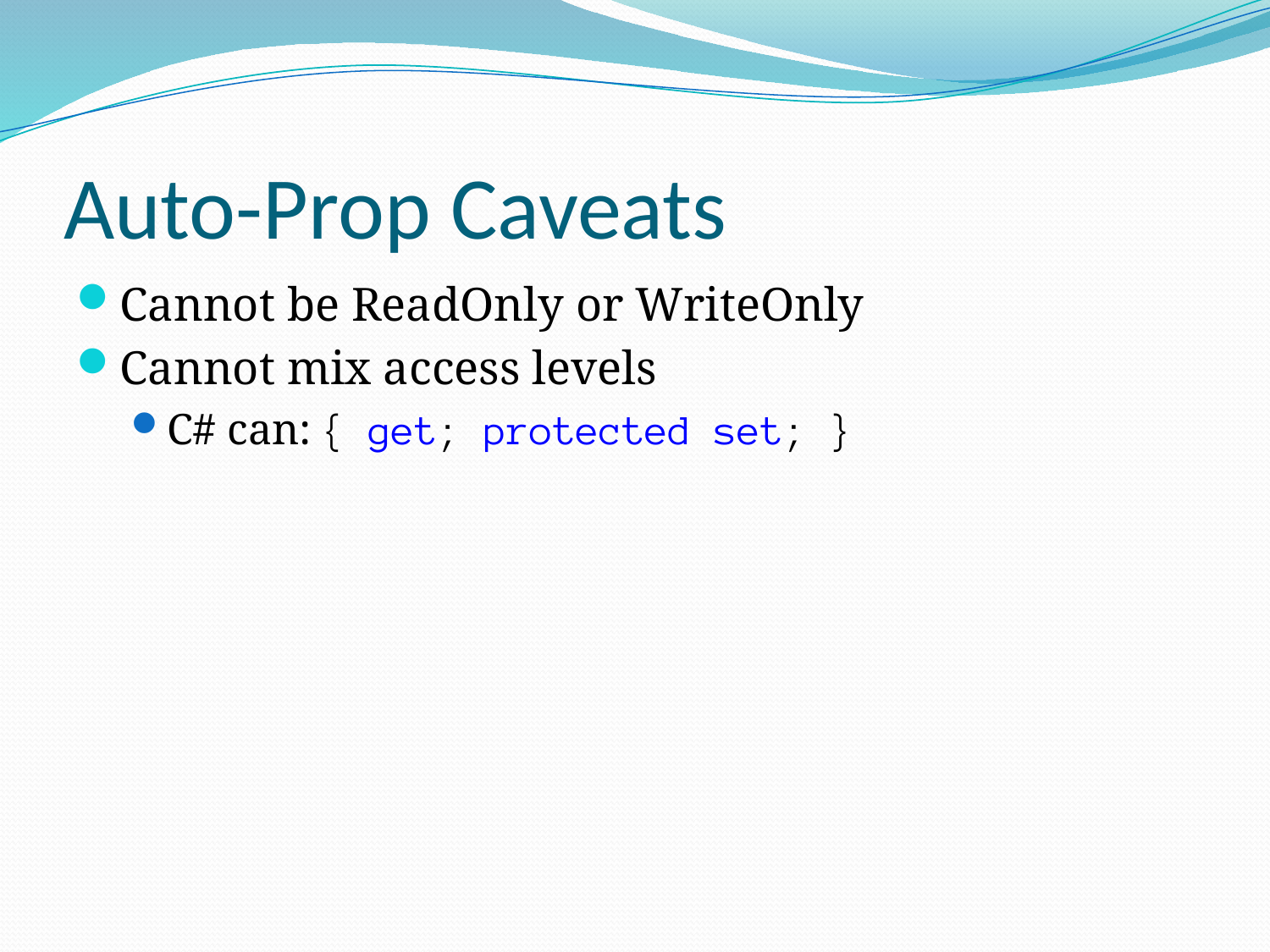

# Auto-Prop Caveats
Cannot be ReadOnly or WriteOnly
Cannot mix access levels
C# can: { get; protected set; }